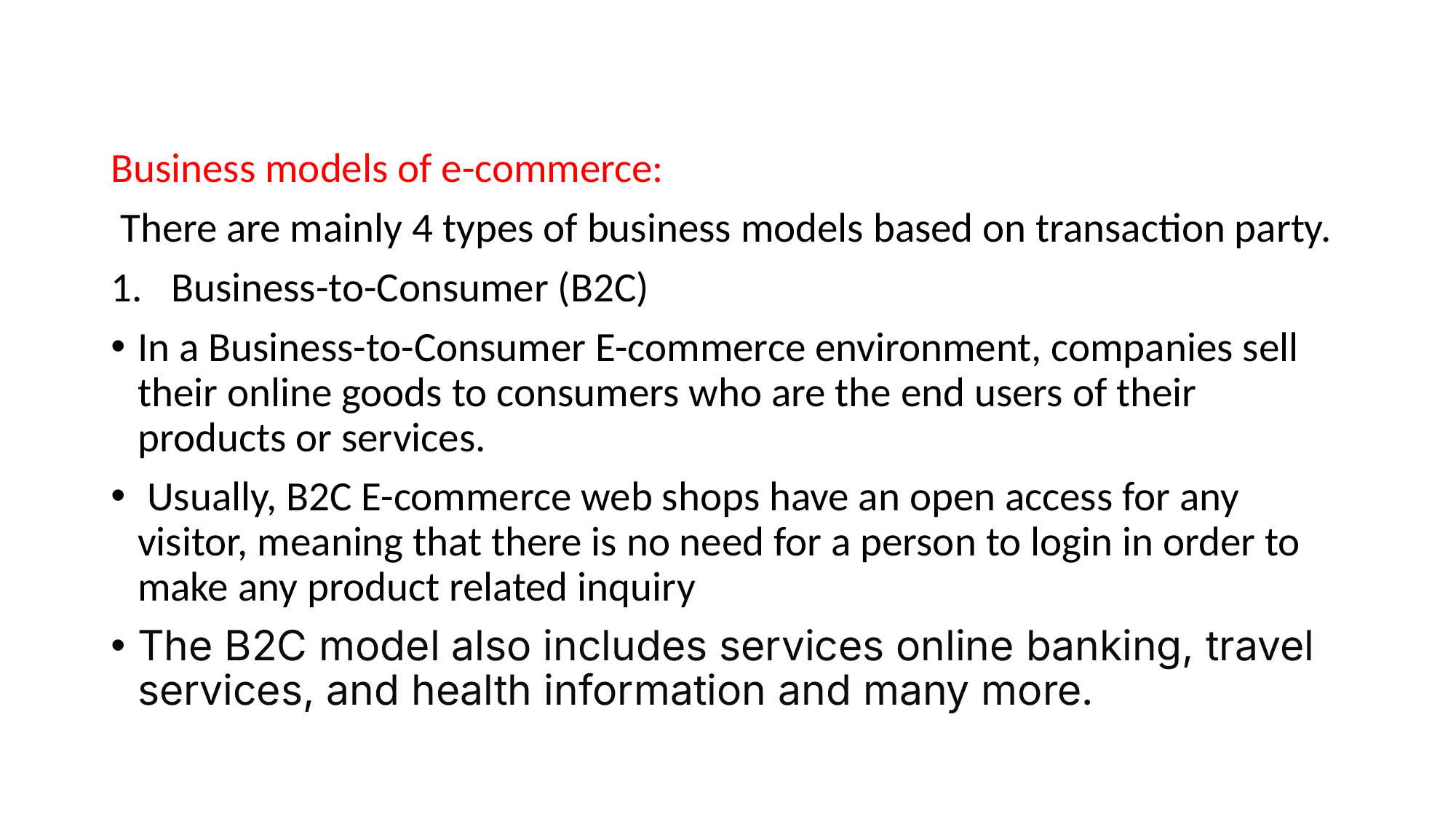

#
Business models of e-commerce:
 There are mainly 4 types of business models based on transaction party.
Business-to-Consumer (B2C)
In a Business-to-Consumer E-commerce environment, companies sell their online goods to consumers who are the end users of their products or services.
 Usually, B2C E-commerce web shops have an open access for any visitor, meaning that there is no need for a person to login in order to make any product related inquiry
The B2C model also includes services online banking, travel services, and health information and many more.